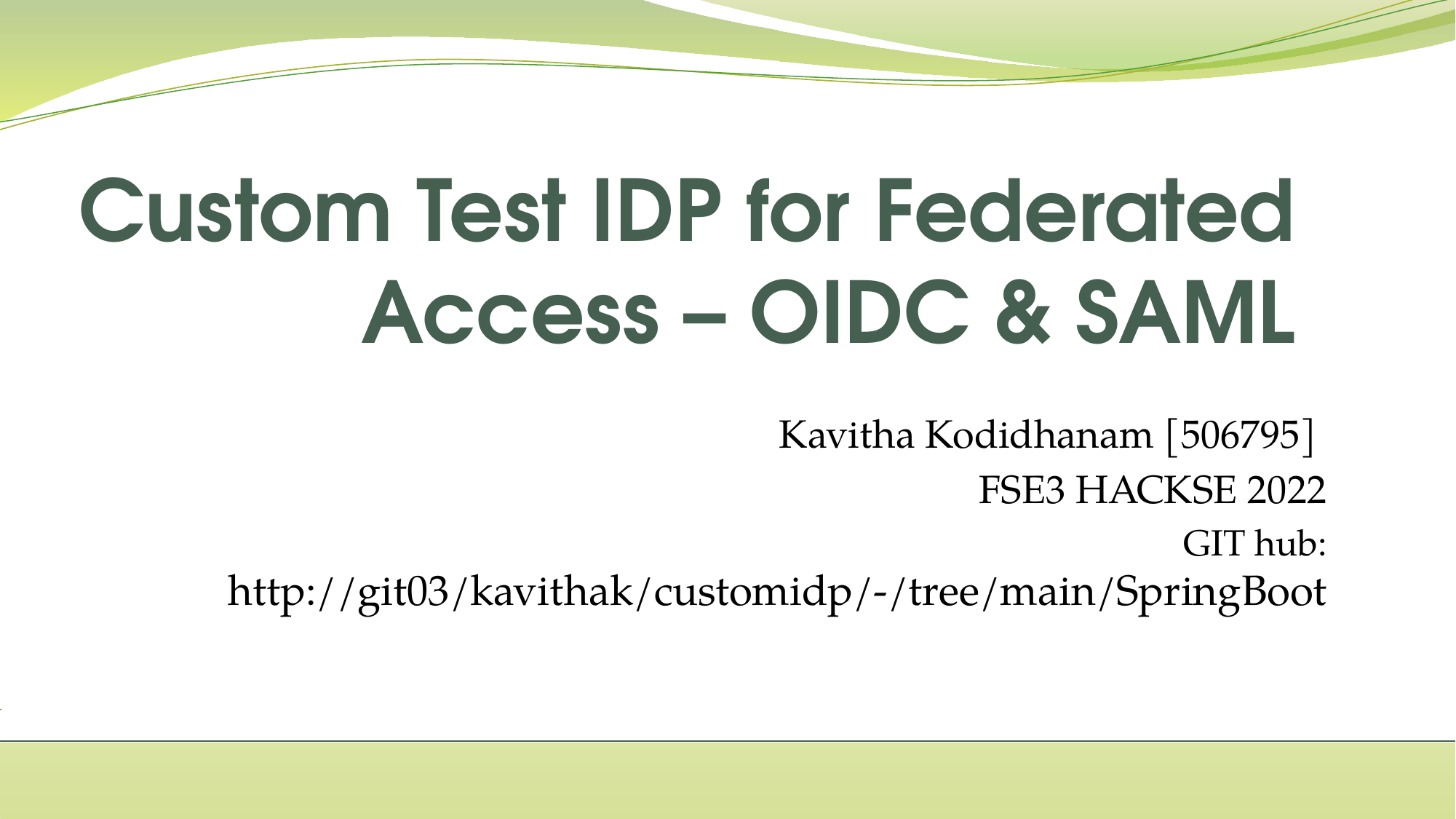

# Custom Test IDP for Federated Access – OIDC & SAML
Kavitha Kodidhanam [506795]
FSE3 HACKSE 2022
GIT hub: http://git03/kavithak/customidp/-/tree/main/SpringBoot